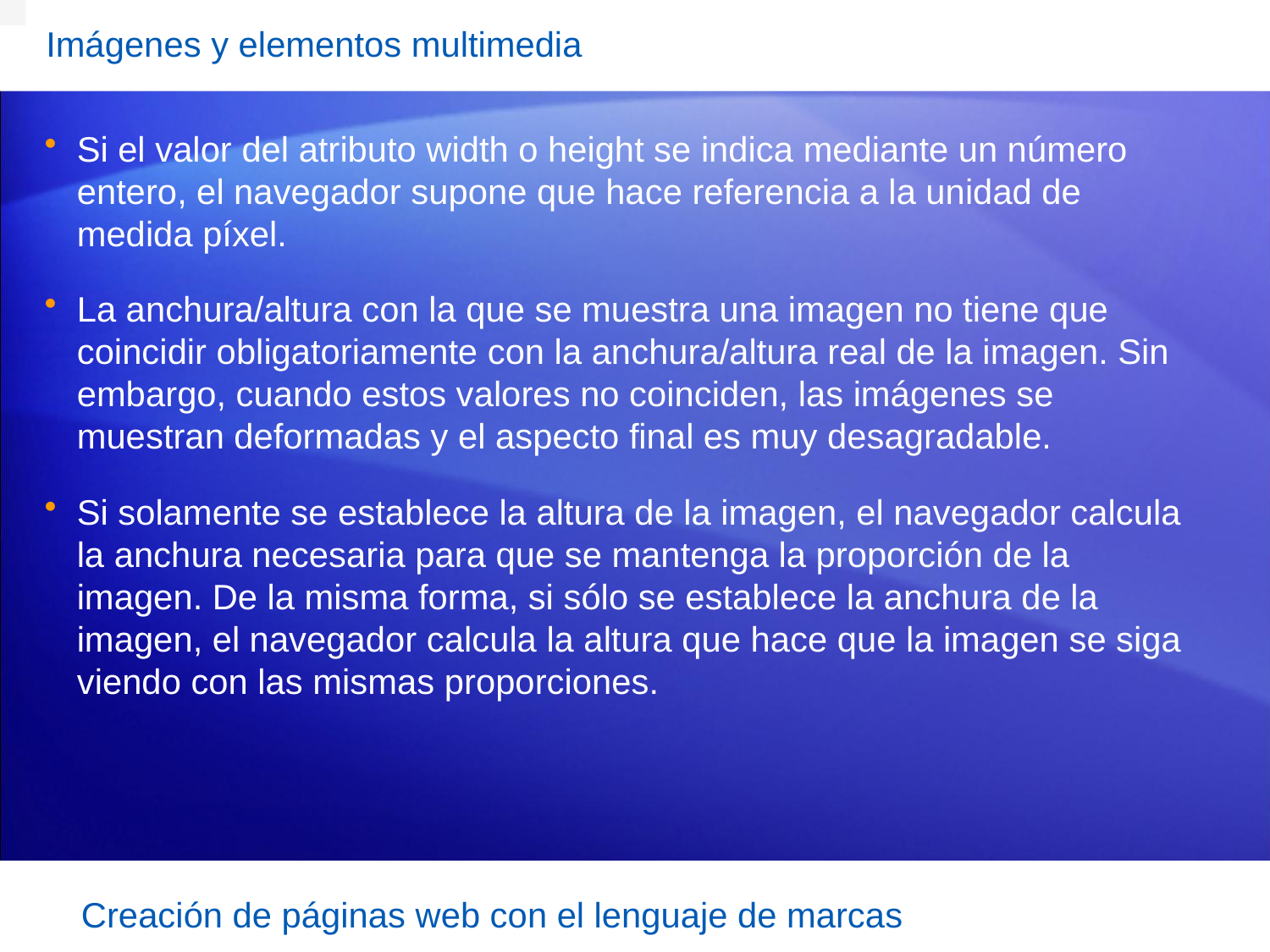

Imágenes y elementos multimedia

Si el valor del atributo width o height se indica mediante un número entero, el navegador supone que hace referencia a la unidad de medida píxel.
La anchura/altura con la que se muestra una imagen no tiene que coincidir obligatoriamente con la anchura/altura real de la imagen. Sin embargo, cuando estos valores no coinciden, las imágenes se muestran deformadas y el aspecto final es muy desagradable.
Si solamente se establece la altura de la imagen, el navegador calcula la anchura necesaria para que se mantenga la proporción de la imagen. De la misma forma, si sólo se establece la anchura de la imagen, el navegador calcula la altura que hace que la imagen se siga viendo con las mismas proporciones.
Creación de páginas web con el lenguaje de marcas